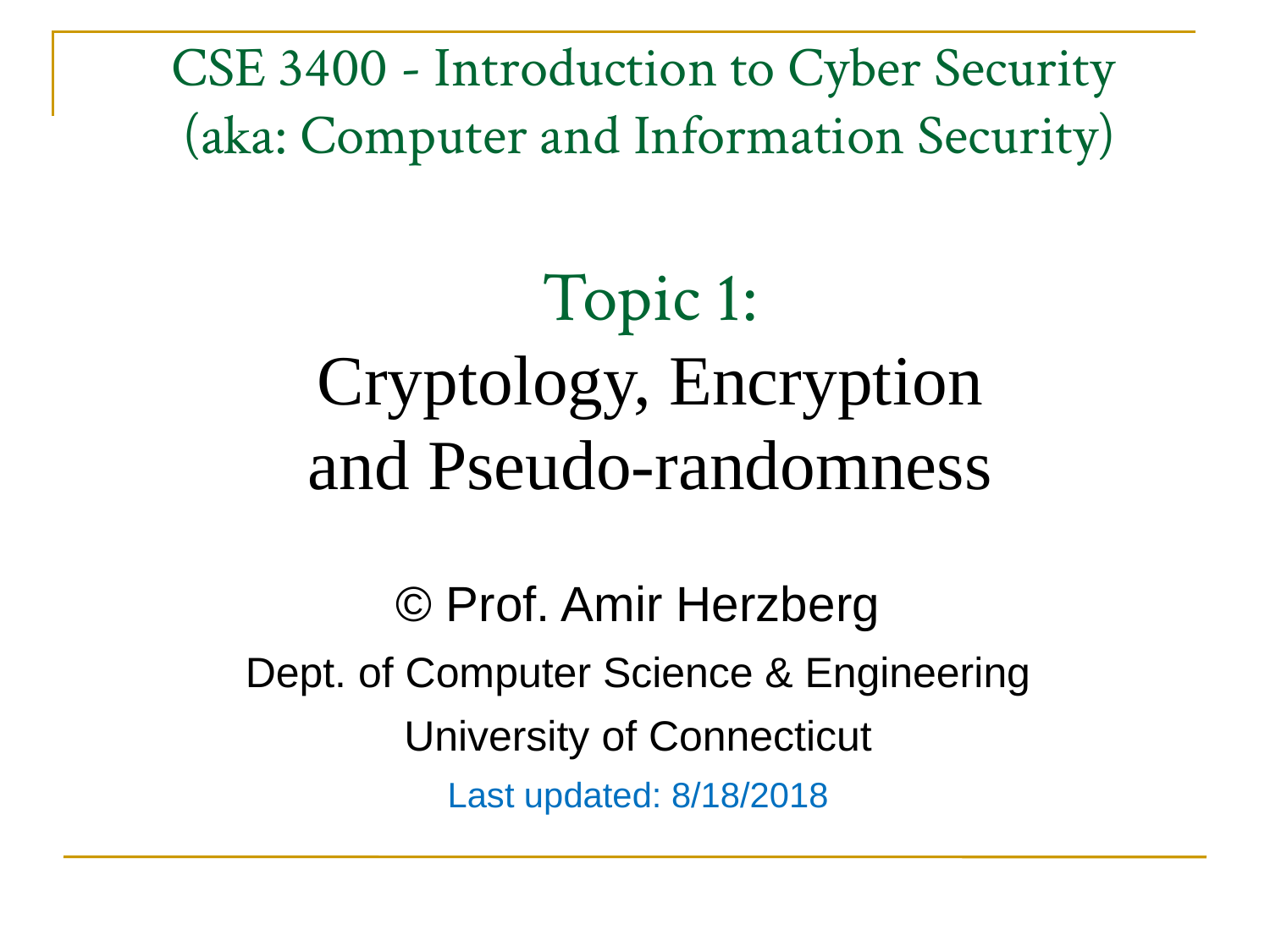

# CSE 3400 - Introduction to Cyber Security (aka: Computer and Information Security) Topic 1: Cryptology, Encryption and Pseudo-randomness
© Prof. Amir Herzberg
Dept. of Computer Science & Engineering
University of Connecticut
Last updated: 8/18/2018